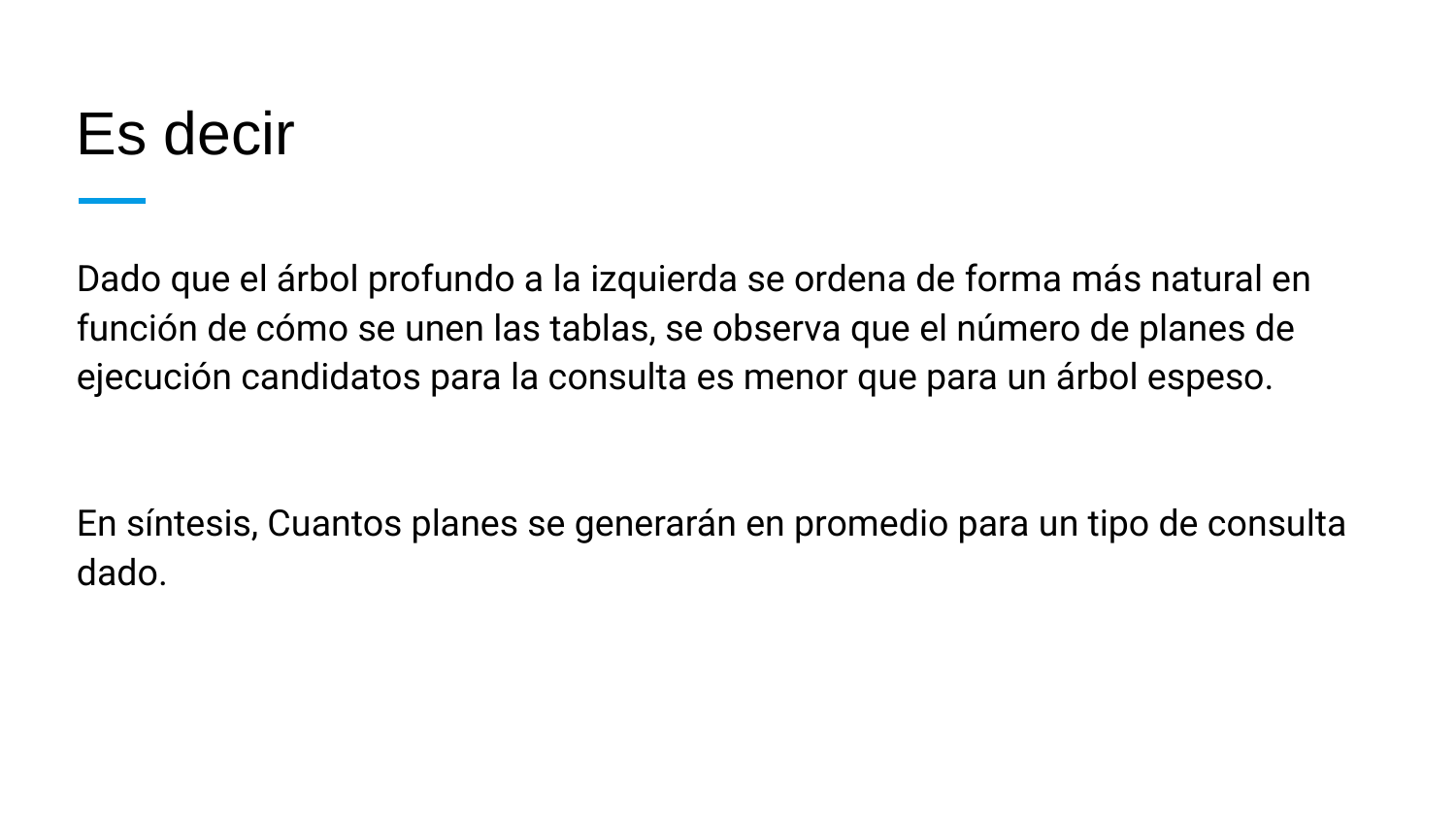

# Es decir
Dado que el árbol profundo a la izquierda se ordena de forma más natural en función de cómo se unen las tablas, se observa que el número de planes de ejecución candidatos para la consulta es menor que para un árbol espeso.

En síntesis, Cuantos planes se generarán en promedio para un tipo de consulta dado.